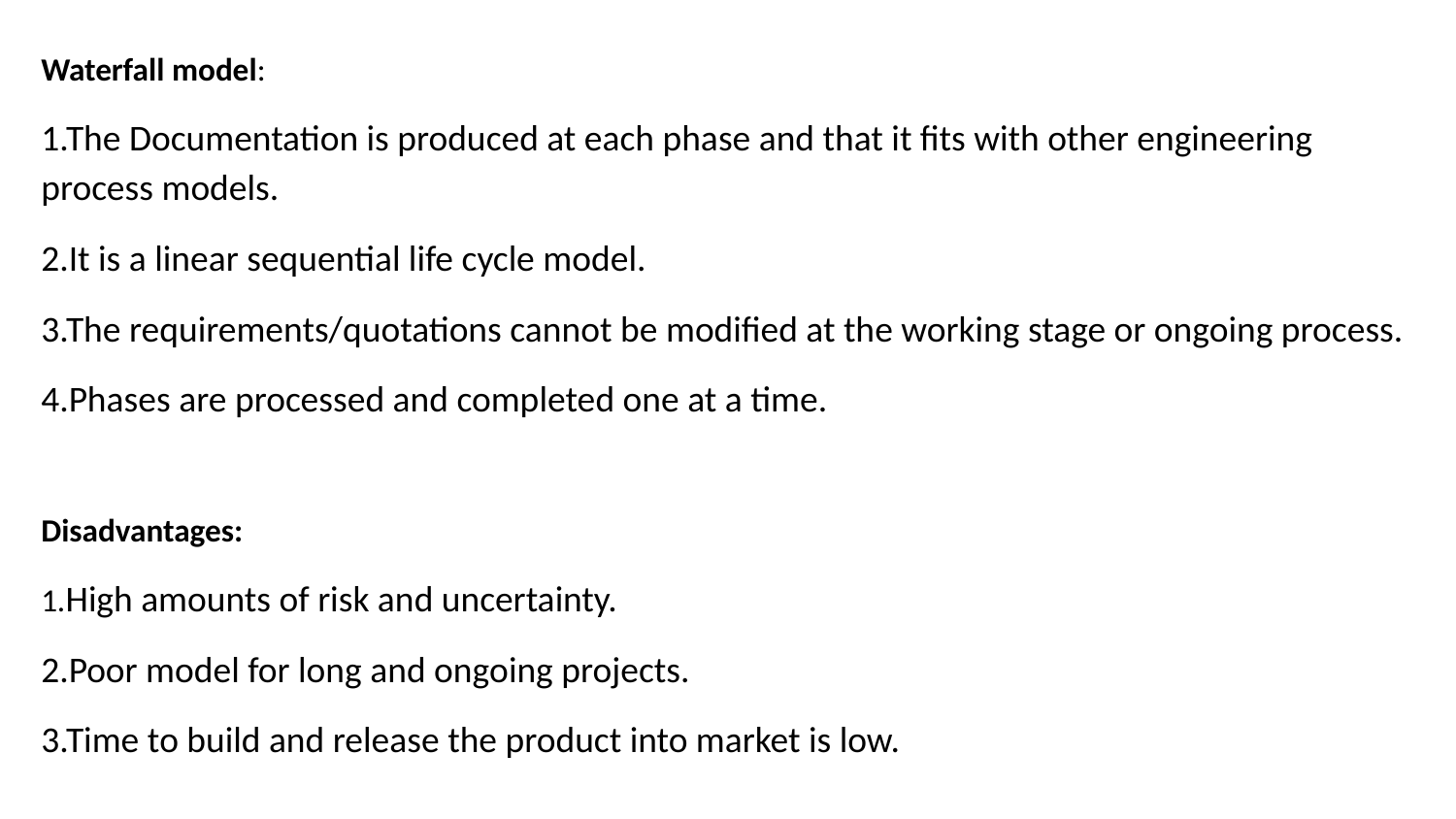

Waterfall model:
1.The Documentation is produced at each phase and that it fits with other engineering process models.
2.It is a linear sequential life cycle model.
3.The requirements/quotations cannot be modified at the working stage or ongoing process.
4.Phases are processed and completed one at a time.

Disadvantages:
1.High amounts of risk and uncertainty.
2.Poor model for long and ongoing projects.
3.Time to build and release the product into market is low.